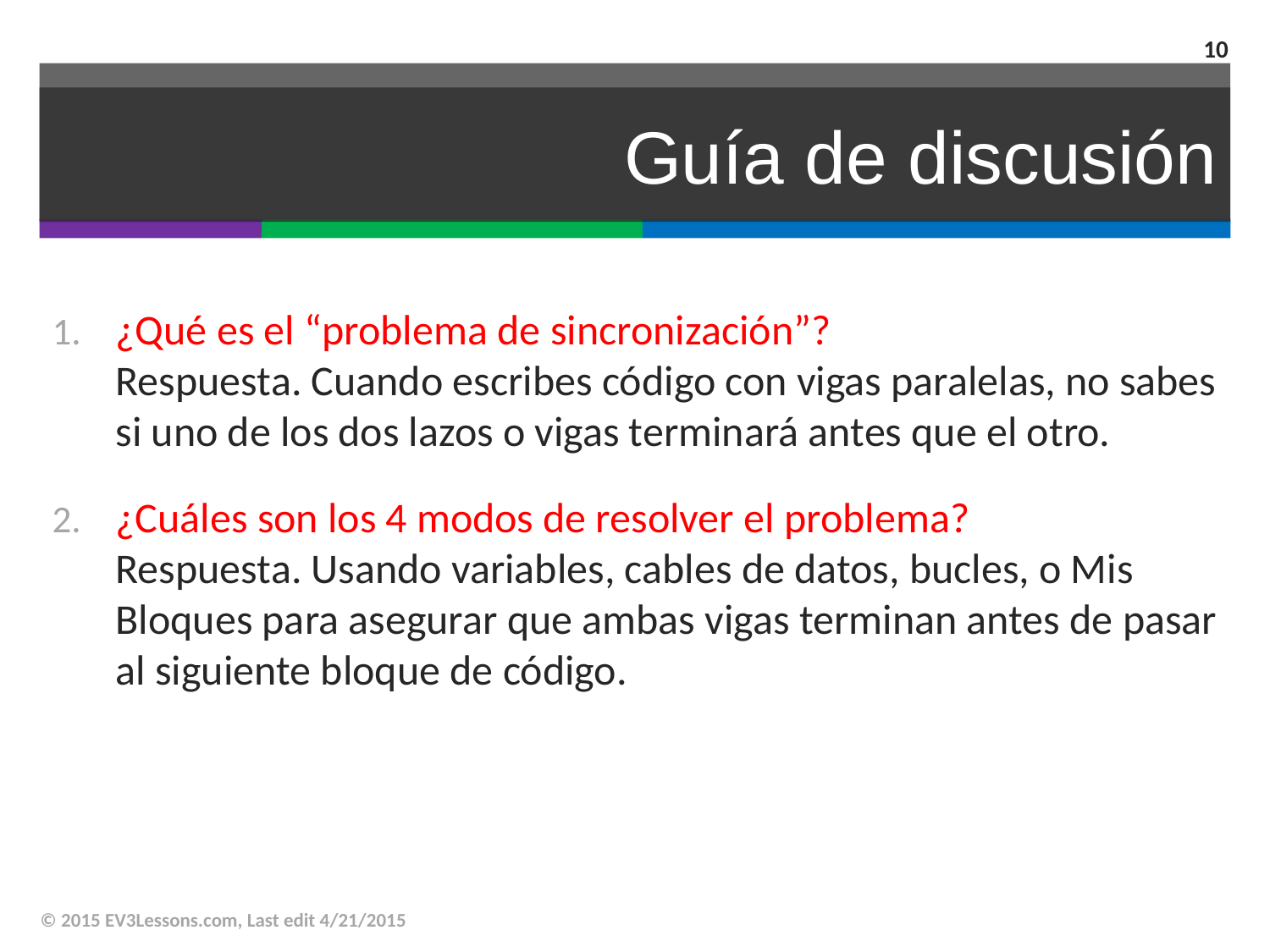

10
# Guía de discusión
¿Qué es el “problema de sincronización”?
Respuesta. Cuando escribes código con vigas paralelas, no sabes si uno de los dos lazos o vigas terminará antes que el otro.
¿Cuáles son los 4 modos de resolver el problema?
Respuesta. Usando variables, cables de datos, bucles, o Mis Bloques para asegurar que ambas vigas terminan antes de pasar al siguiente bloque de código.
© 2015 EV3Lessons.com, Last edit 4/21/2015